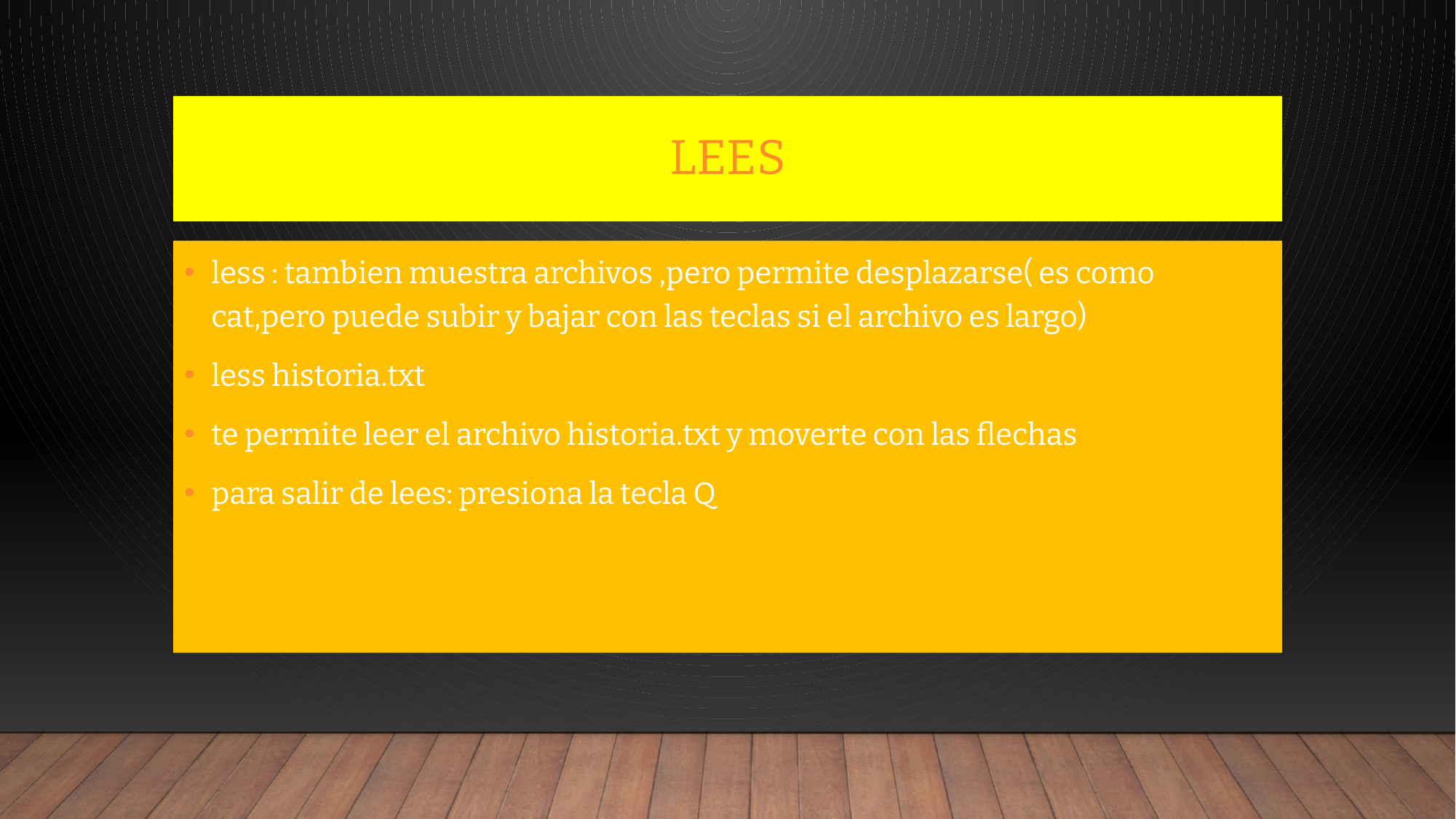

# LEES
less : tambien muestra archivos ,pero permite desplazarse( es como cat,pero puede subir y bajar con las teclas si el archivo es largo)
less historia.txt
te permite leer el archivo historia.txt y moverte con las flechas
para salir de lees: presiona la tecla Q